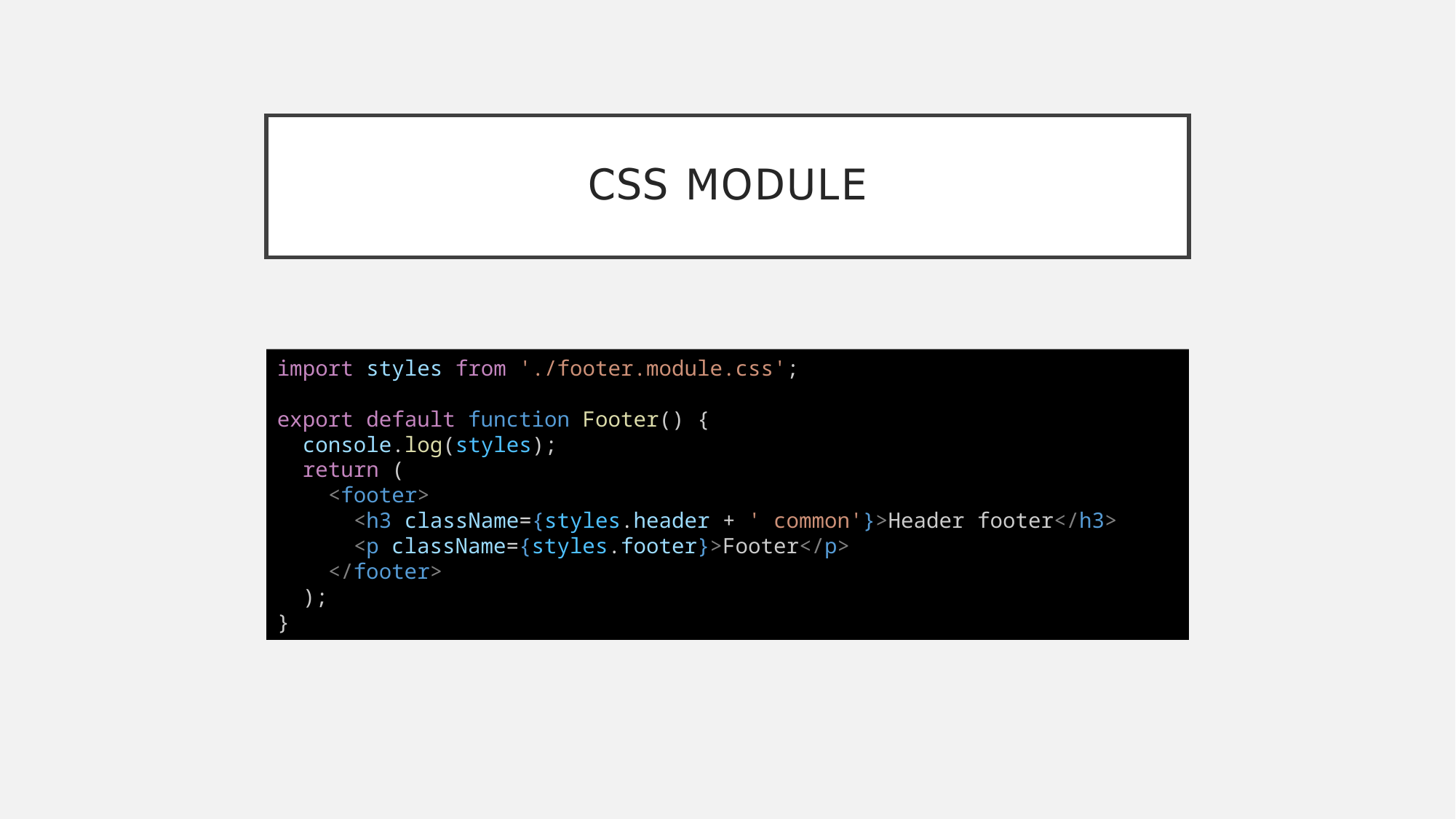

# Css module

import styles from './footer.module.css';
export default function Footer() {
  console.log(styles);
  return (
    <footer>
      <h3 className={styles.header + ' common'}>Header footer</h3>
      <p className={styles.footer}>Footer</p>
    </footer>
  );
}